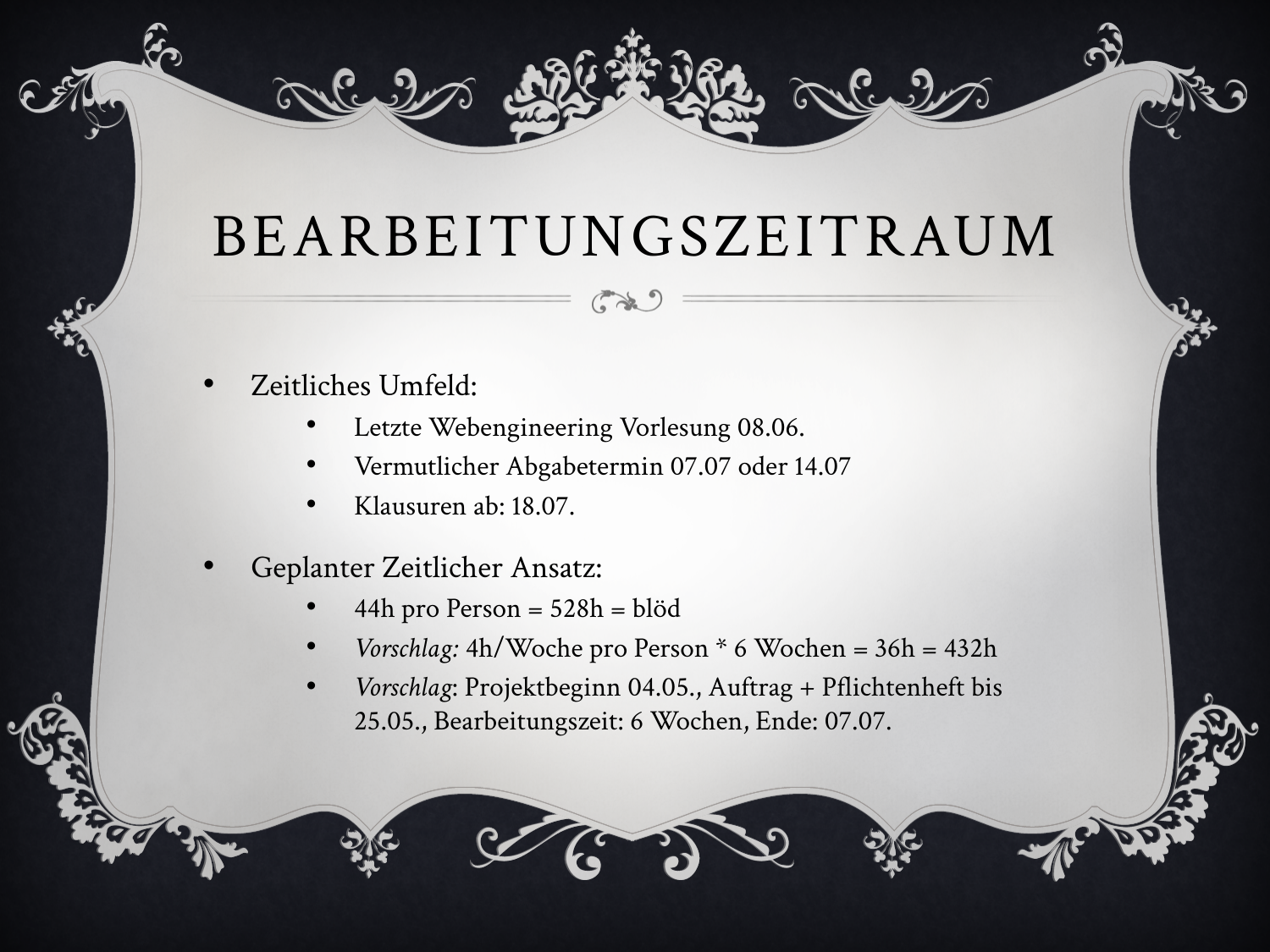

# Bearbeitungszeitraum
Zeitliches Umfeld:
Letzte Webengineering Vorlesung 08.06.
Vermutlicher Abgabetermin 07.07 oder 14.07
Klausuren ab: 18.07.
Geplanter Zeitlicher Ansatz:
44h pro Person = 528h = blöd
Vorschlag: 4h/Woche pro Person * 6 Wochen = 36h = 432h
Vorschlag: Projektbeginn 04.05., Auftrag + Pflichtenheft bis 25.05., Bearbeitungszeit: 6 Wochen, Ende: 07.07.